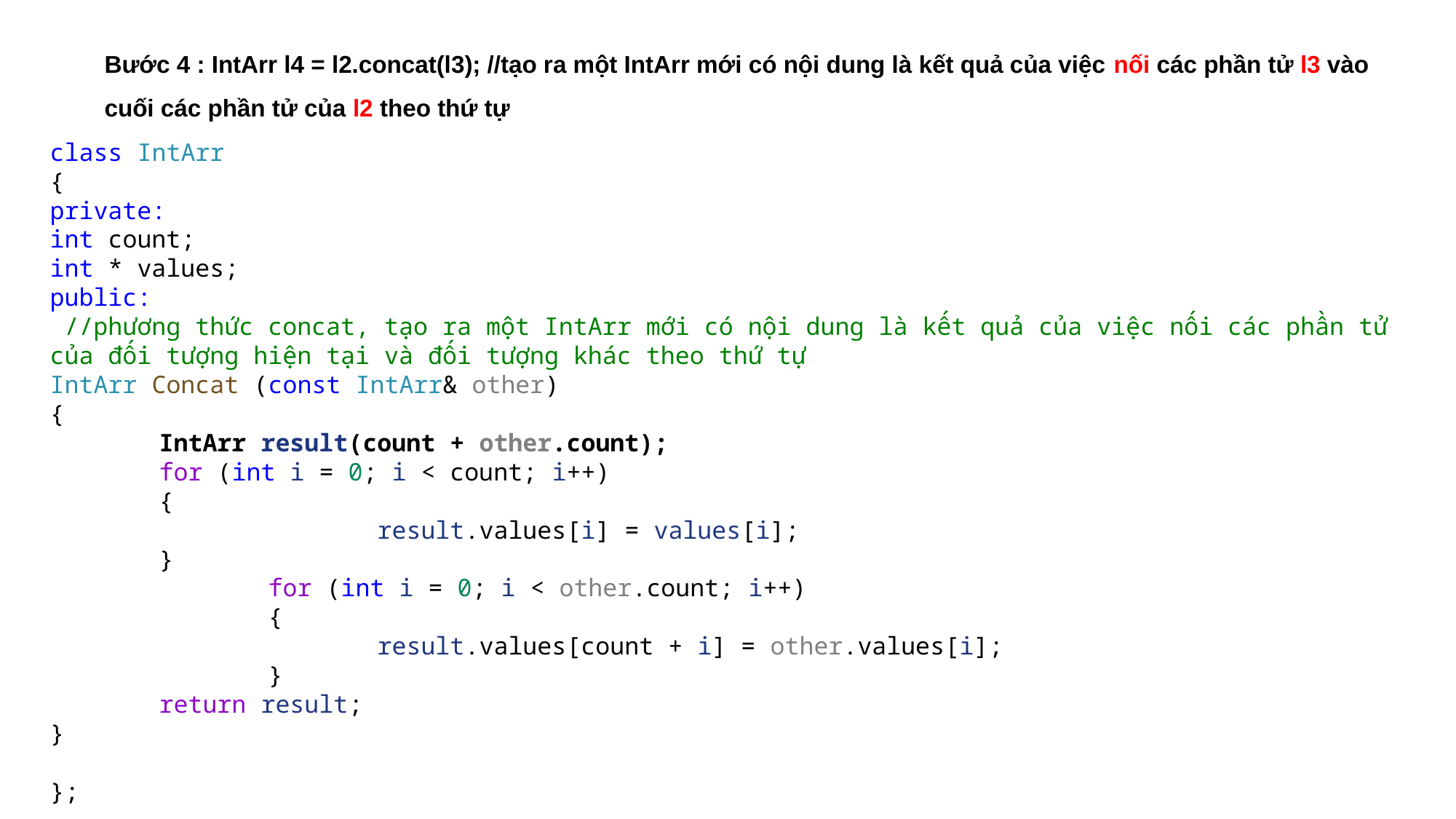

Bước 4 : IntArr l4 = l2.concat(l3); //tạo ra một IntArr mới có nội dung là kết quả của việc nối các phần tử l3 vào cuối các phần tử của l2 theo thứ tự
class IntArr
{
private:
int count;
int * values;
public:
 //phương thức concat, tạo ra một IntArr mới có nội dung là kết quả của việc nối các phần tử của đối tượng hiện tại và đối tượng khác theo thứ tự
IntArr Concat (const IntArr& other)
{
	IntArr result(count + other.count);
	for (int i = 0; i < count; i++)
	{
			result.values[i] = values[i];
	}
		for (int i = 0; i < other.count; i++)
		{
			result.values[count + i] = other.values[i];
		}
	return result;
}
};